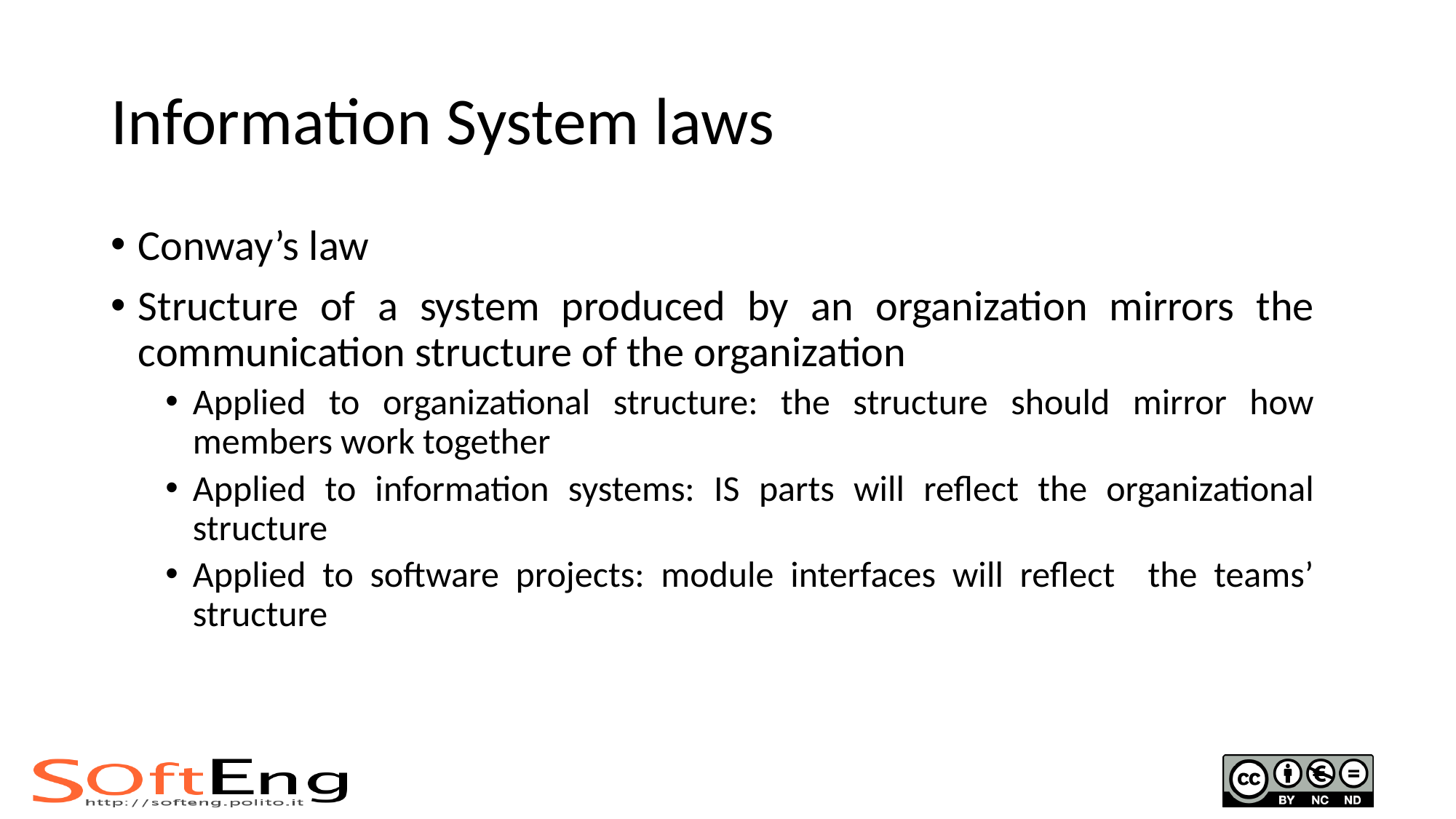

# Information System laws
Conway’s law
Structure of a system produced by an organization mirrors the communication structure of the organization
Applied to organizational structure: the structure should mirror how members work together
Applied to information systems: IS parts will reflect the organizational structure
Applied to software projects: module interfaces will reflect  the teams’ structure